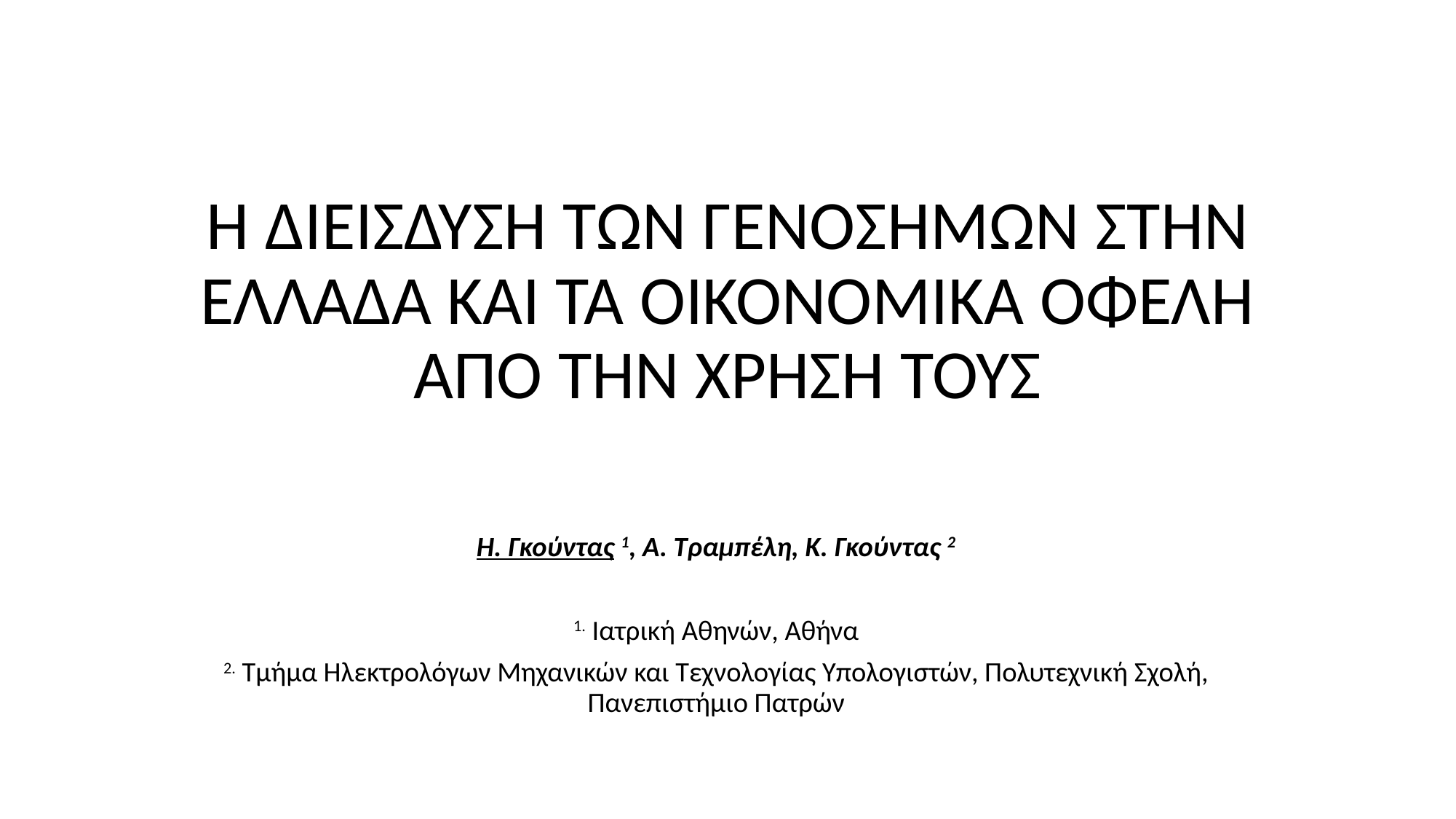

# Η διεισδυση των γενοσημων στην ελλαδα και τα οικονομικα οφελη από την χρηση τουσ
Η. Γκούντας 1, Α. Τραμπέλη, Κ. Γκούντας 2

1. Ιατρική Αθηνών, Αθήνα
2. Τμήμα Ηλεκτρολόγων Μηχανικών και Τεχνολογίας Υπολογιστών, Πολυτεχνική Σχολή, Πανεπιστήμιο Πατρών